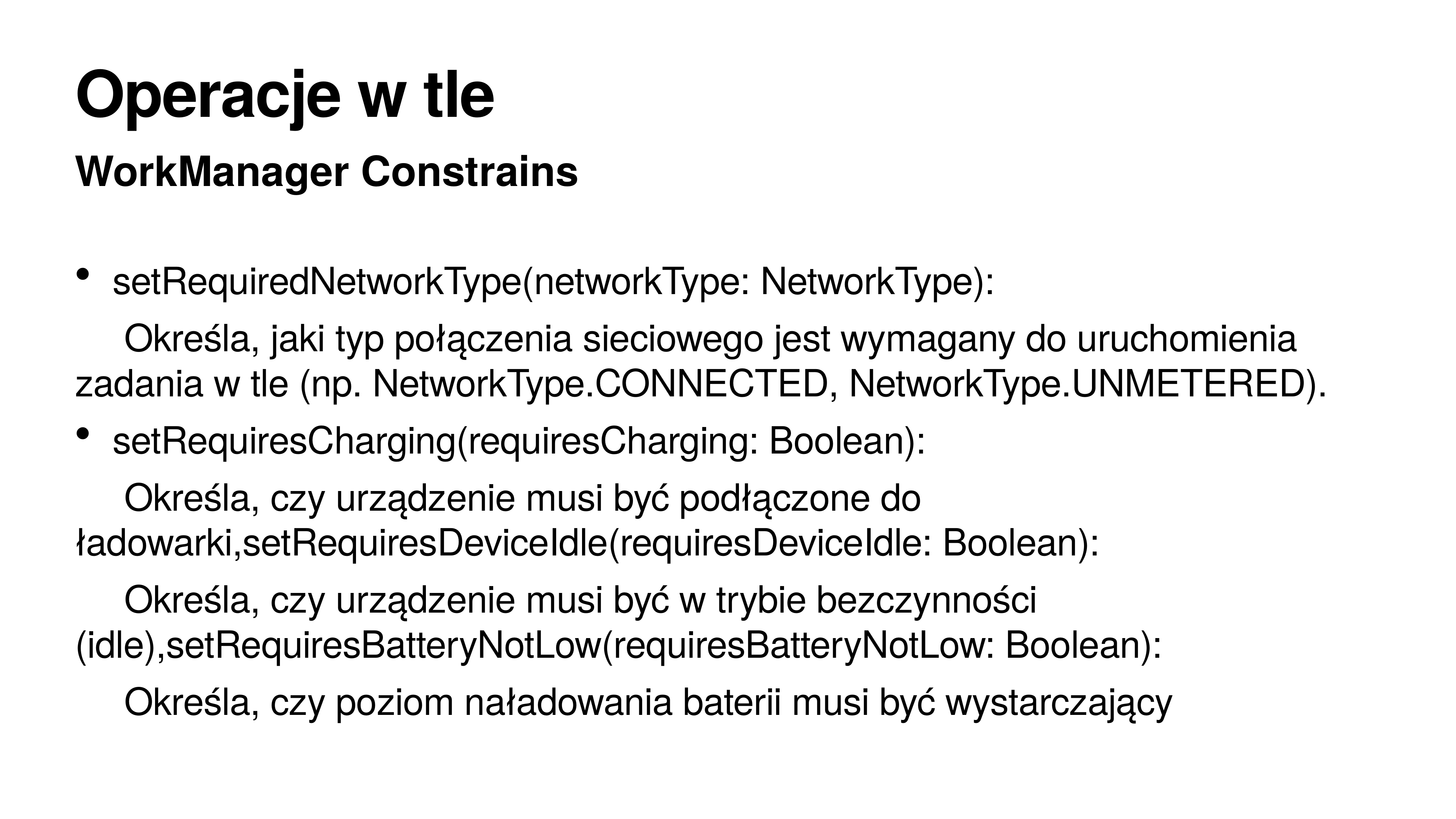

# Operacje w tle
WorkManager Constrains
setRequiredNetworkType(networkType: NetworkType):
Określa, jaki typ połączenia sieciowego jest wymagany do uruchomienia zadania w tle (np. NetworkType.CONNECTED, NetworkType.UNMETERED).
setRequiresCharging(requiresCharging: Boolean):
Określa, czy urządzenie musi być podłączone do ładowarki,setRequiresDeviceIdle(requiresDeviceIdle: Boolean):
Określa, czy urządzenie musi być w trybie bezczynności (idle),setRequiresBatteryNotLow(requiresBatteryNotLow: Boolean):
Określa, czy poziom naładowania baterii musi być wystarczający